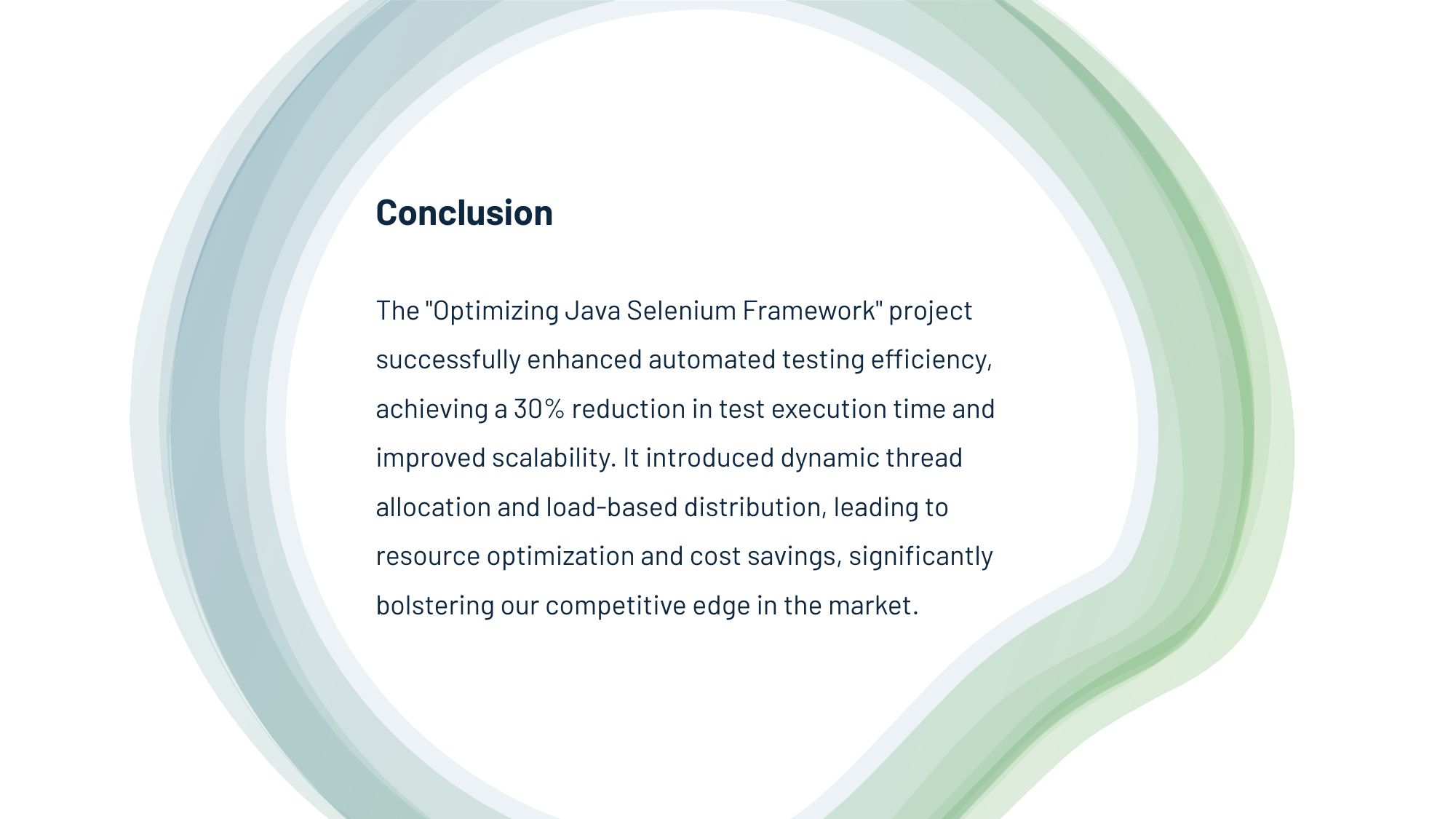

Conclusion
The "Optimizing Java Selenium Framework" project successfully enhanced automated testing efficiency, achieving a 30% reduction in test execution time and improved scalability. It introduced dynamic thread allocation and load-based distribution, leading to resource optimization and cost savings, significantly bolstering our competitive edge in the market.